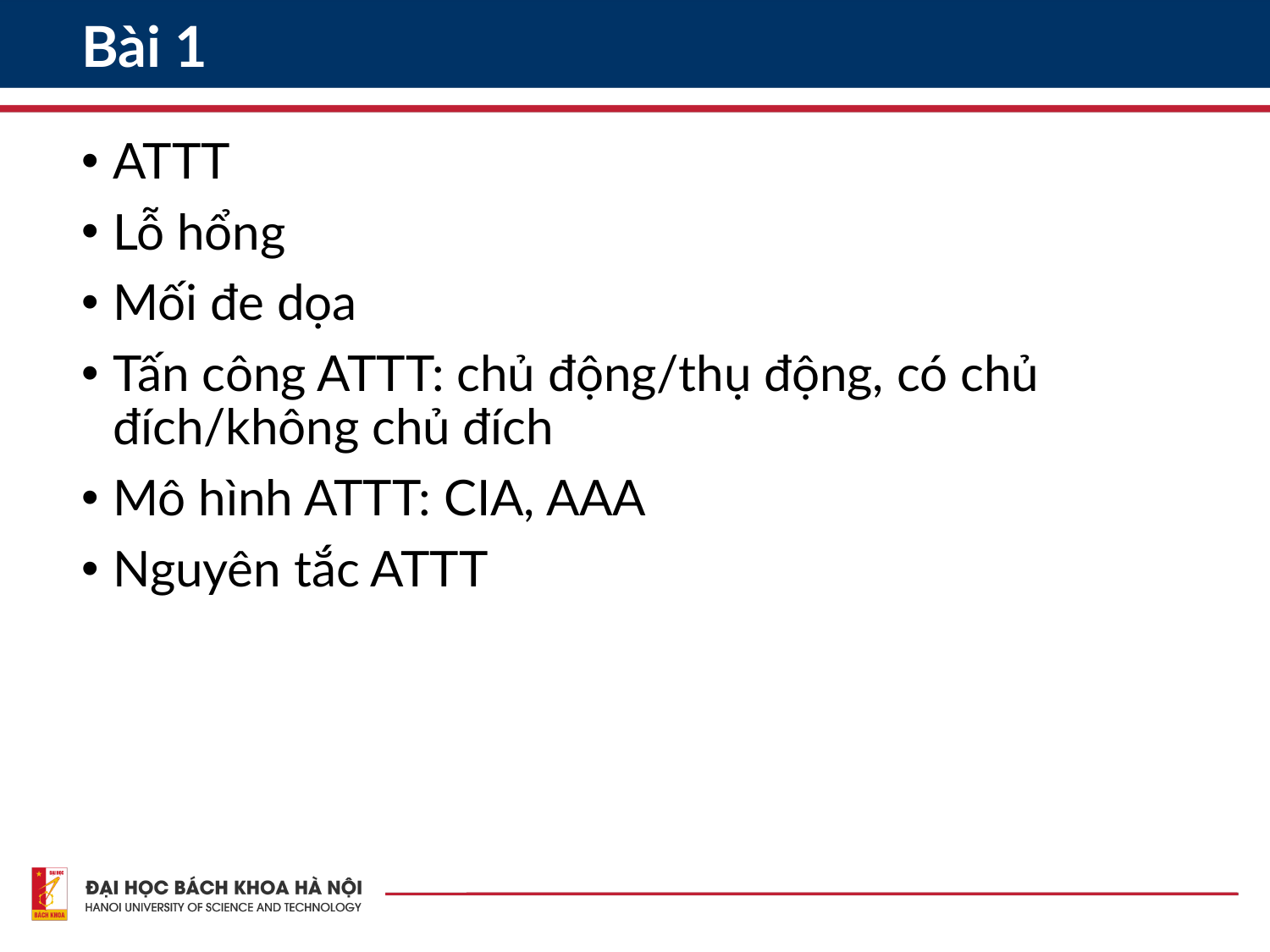

# Bài 1
ATTT
Lỗ hổng
Mối đe dọa
Tấn công ATTT: chủ động/thụ động, có chủ đích/không chủ đích
Mô hình ATTT: CIA, AAA
Nguyên tắc ATTT